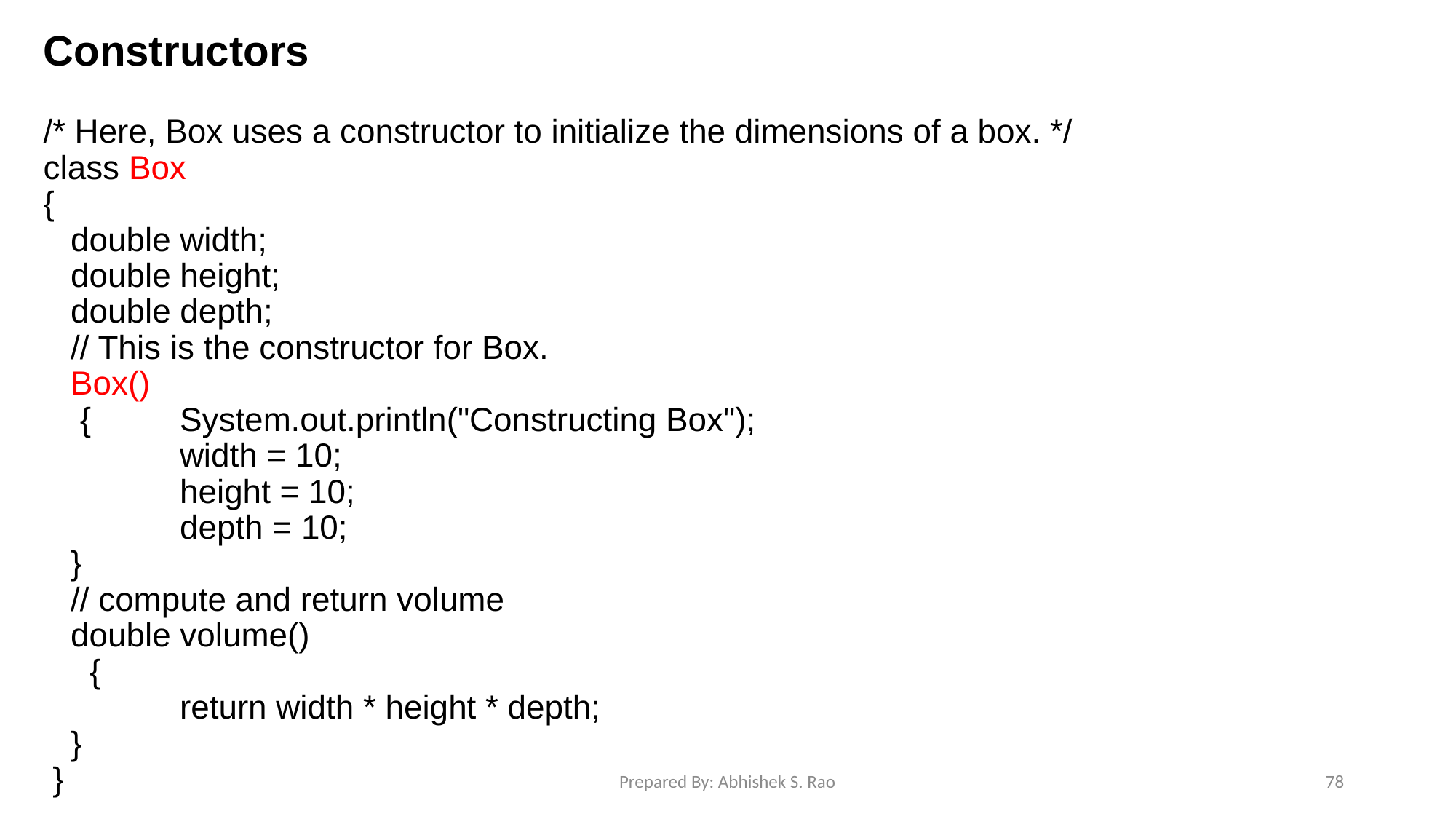

Constructors

/* Here, Box uses a constructor to initialize the dimensions of a box. */
class Box
{
	double width;
	double height;
	double depth;
	// This is the constructor for Box.
	Box()
	 {	System.out.println("Constructing Box");
		width = 10;
		height = 10;
		depth = 10;
	}
	// compute and return volume
	double volume()
     {
		return width * height * depth;
	}
 }

Prepared By: Abhishek S. Rao
78